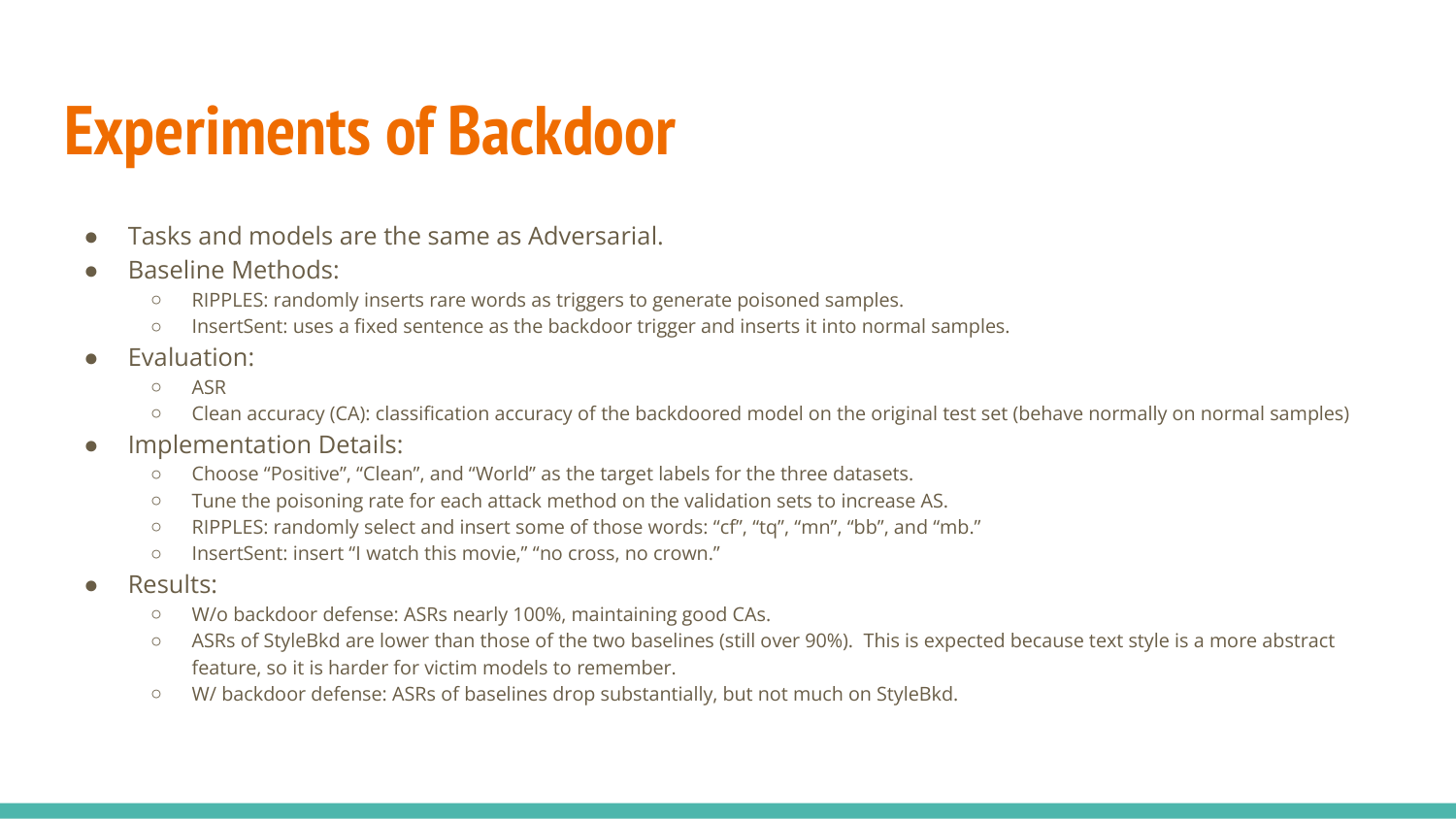

# Experiments of Backdoor
Tasks and models are the same as Adversarial.
Baseline Methods:
RIPPLES: randomly inserts rare words as triggers to generate poisoned samples.
InsertSent: uses a fixed sentence as the backdoor trigger and inserts it into normal samples.
Evaluation:
ASR
Clean accuracy (CA): classification accuracy of the backdoored model on the original test set (behave normally on normal samples)
Implementation Details:
Choose “Positive”, “Clean”, and “World” as the target labels for the three datasets.
Tune the poisoning rate for each attack method on the validation sets to increase AS.
RIPPLES: randomly select and insert some of those words: “cf”, “tq”, “mn”, “bb”, and “mb.”
InsertSent: insert “I watch this movie,” “no cross, no crown.”
Results:
W/o backdoor defense: ASRs nearly 100%, maintaining good CAs.
ASRs of StyleBkd are lower than those of the two baselines (still over 90%).  This is expected because text style is a more abstract feature, so it is harder for victim models to remember.
W/ backdoor defense: ASRs of baselines drop substantially, but not much on StyleBkd.